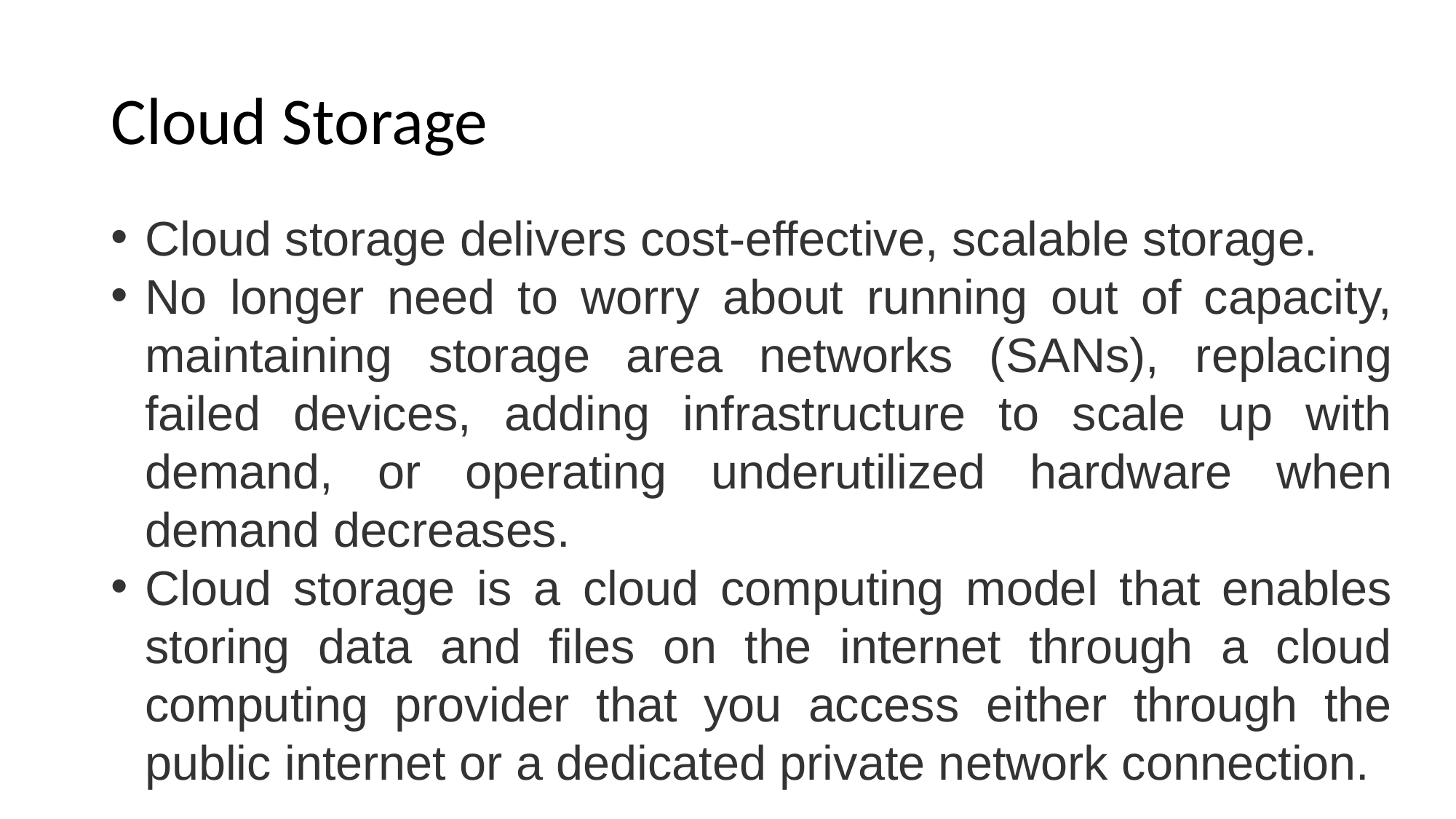

# Cloud Storage
Cloud storage delivers cost-effective, scalable storage.
No longer need to worry about running out of capacity, maintaining storage area networks (SANs), replacing failed devices, adding infrastructure to scale up with demand, or operating underutilized hardware when demand decreases.
Cloud storage is a cloud computing model that enables storing data and files on the internet through a cloud computing provider that you access either through the public internet or a dedicated private network connection.